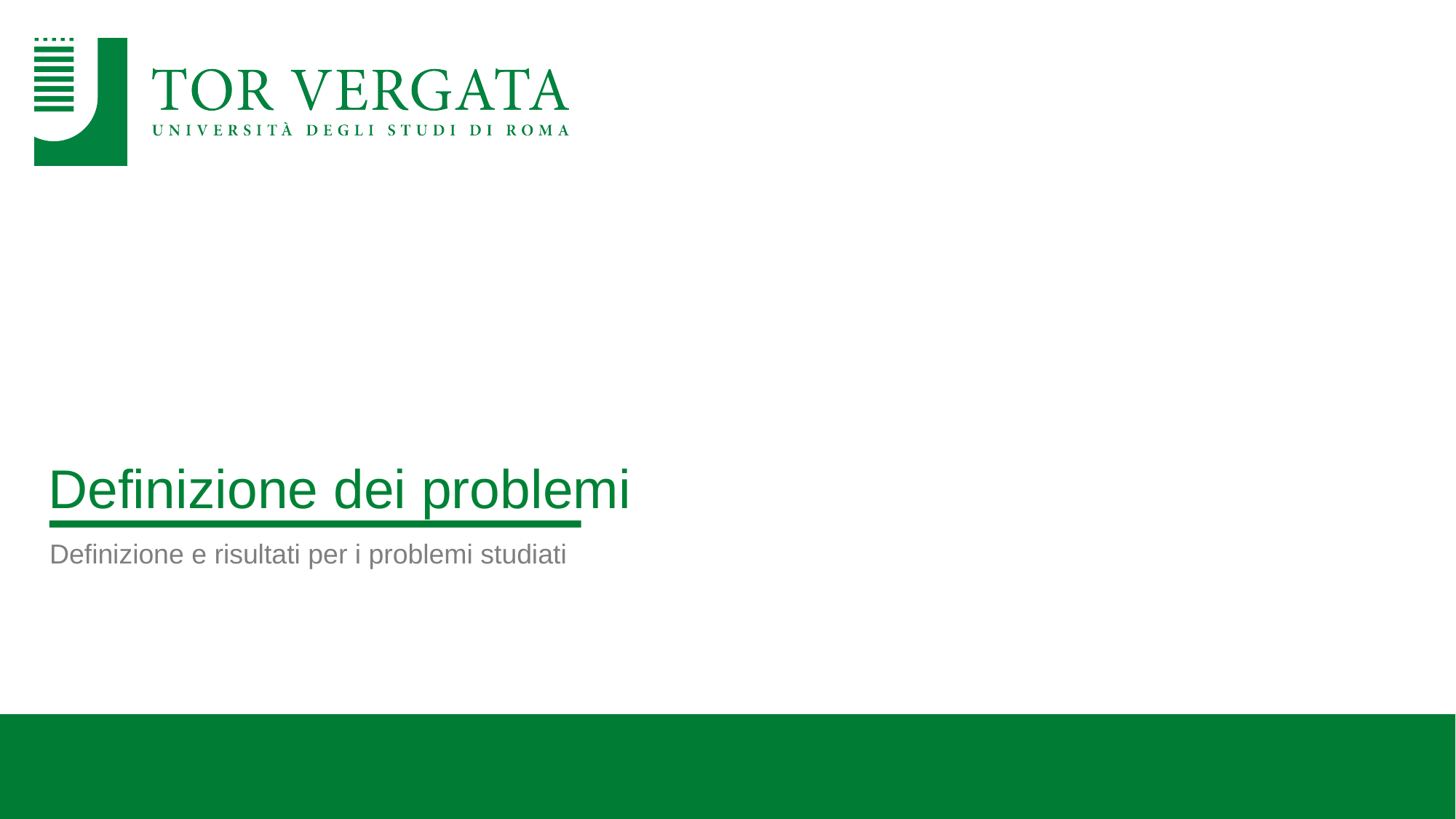

# Definizione dei problemi
Definizione e risultati per i problemi studiati

14